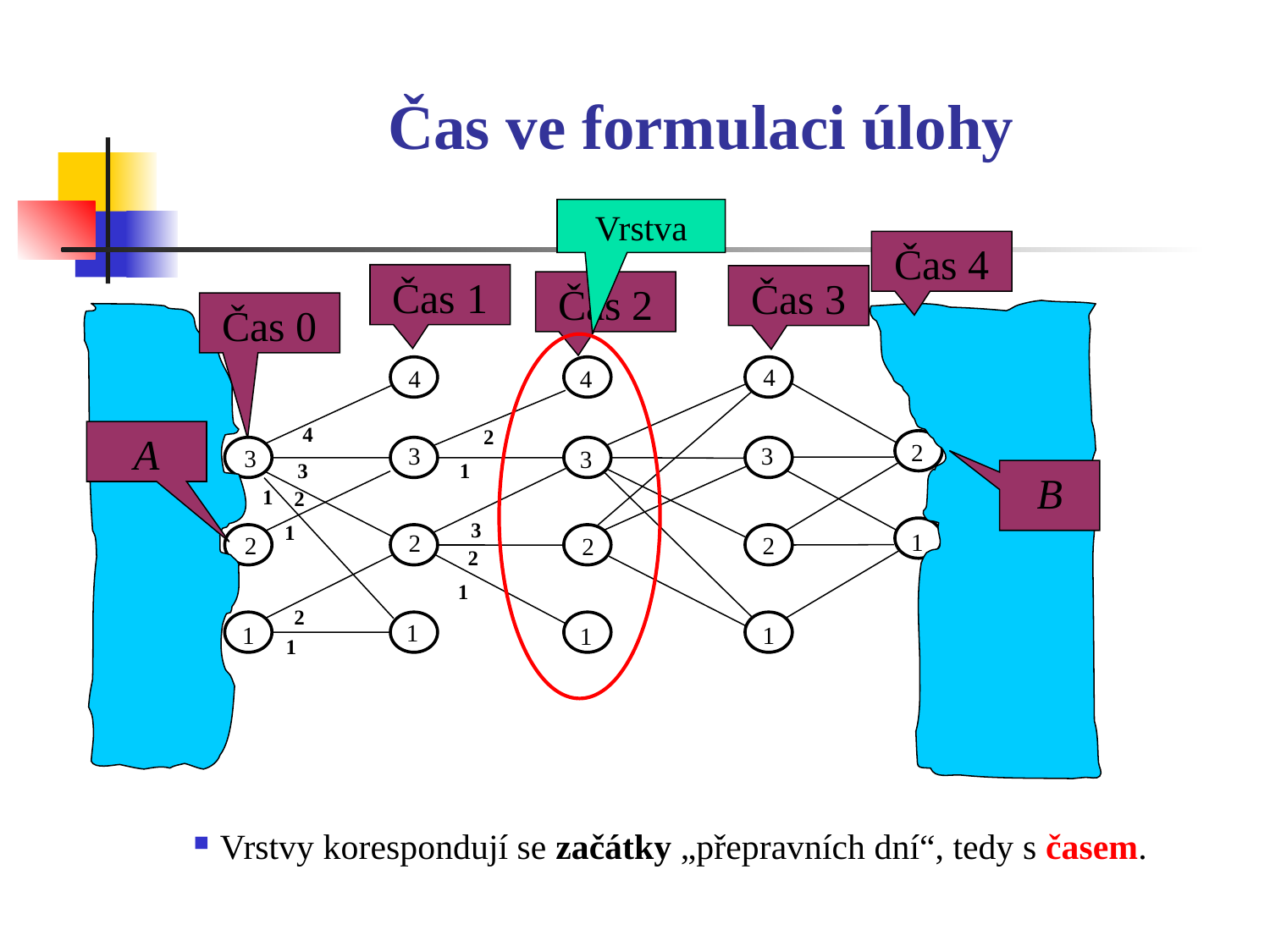

# Čas ve formulaci úlohy
Vrstva
Čas 4
Čas 1
Čas 3
Čas 2
Čas 0

4

4

4

4
2

2
3
3
3

3
3
1

1

2
3
1

1
2
2
2

2
2

1
2
1

1
1
1
1

A
B
Vrstvy korespondují se začátky „přepravních dní“, tedy s časem.